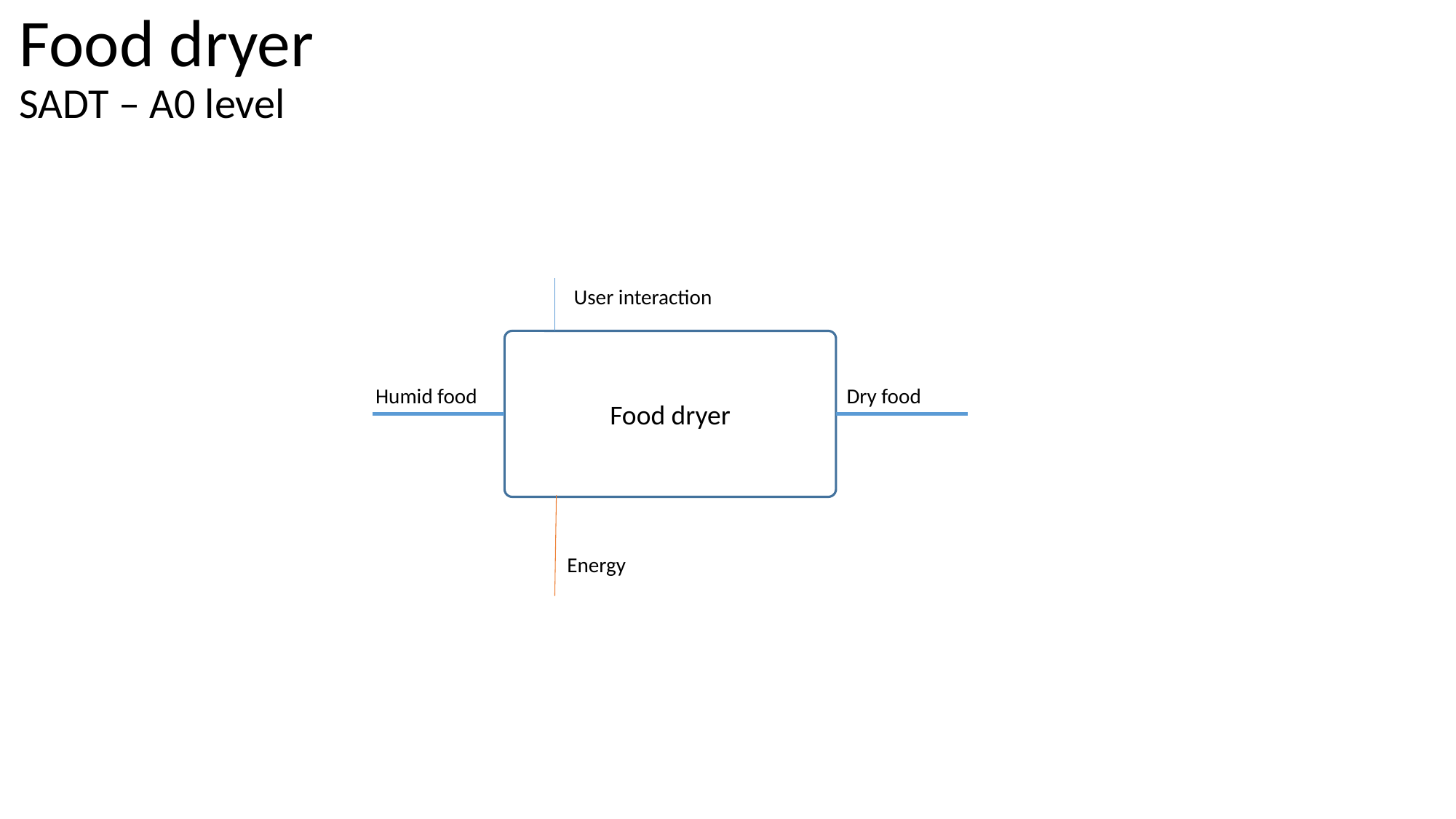

Food dryer
SADT – A0 level
User interaction
Food dryer
Dry food
Humid food
Energy